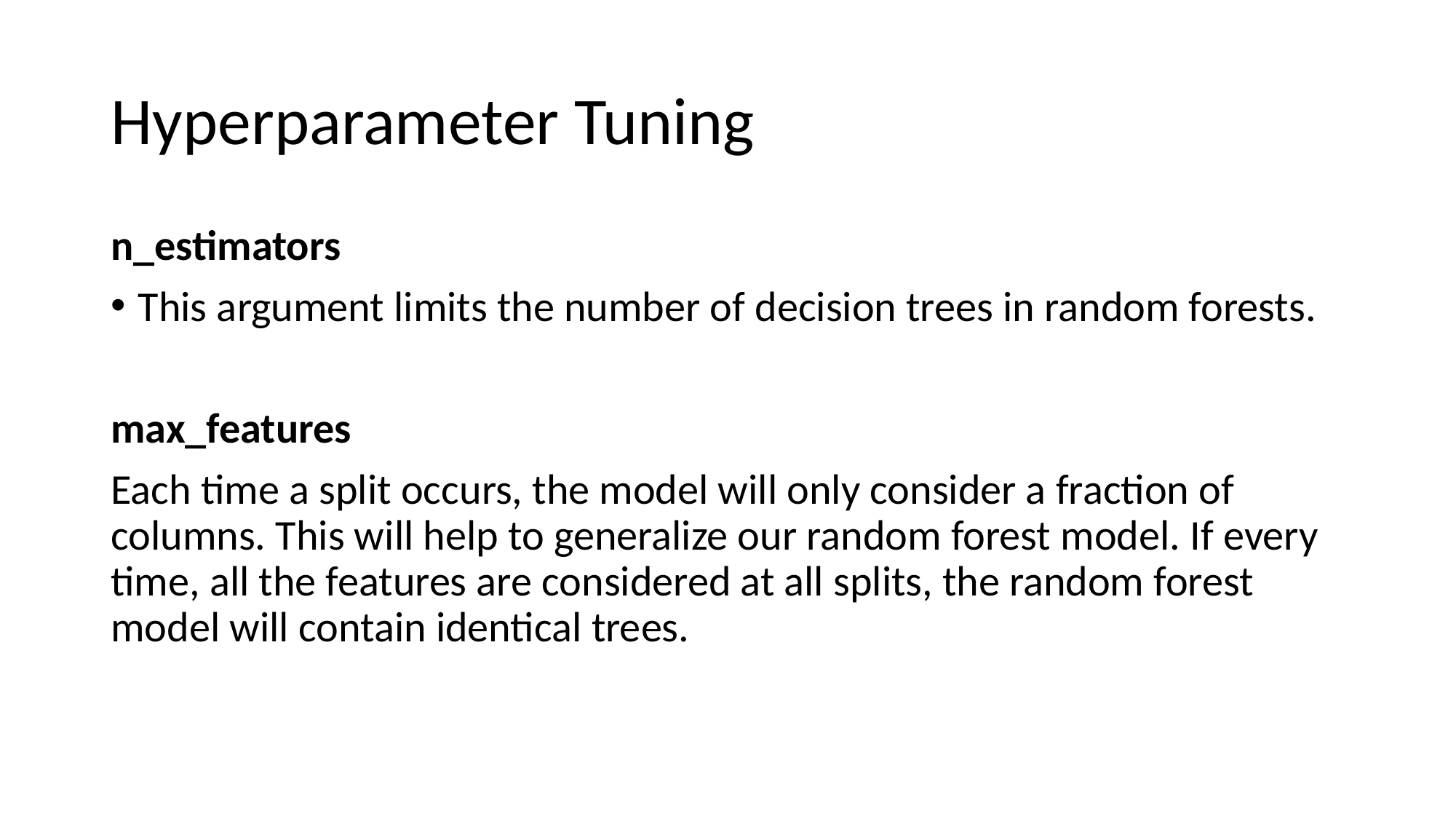

# Hyperparameter Tuning
n_estimators
This argument limits the number of decision trees in random forests.

max_features
Each time a split occurs, the model will only consider a fraction of columns. This will help to generalize our random forest model. If every time, all the features are considered at all splits, the random forest model will contain identical trees.